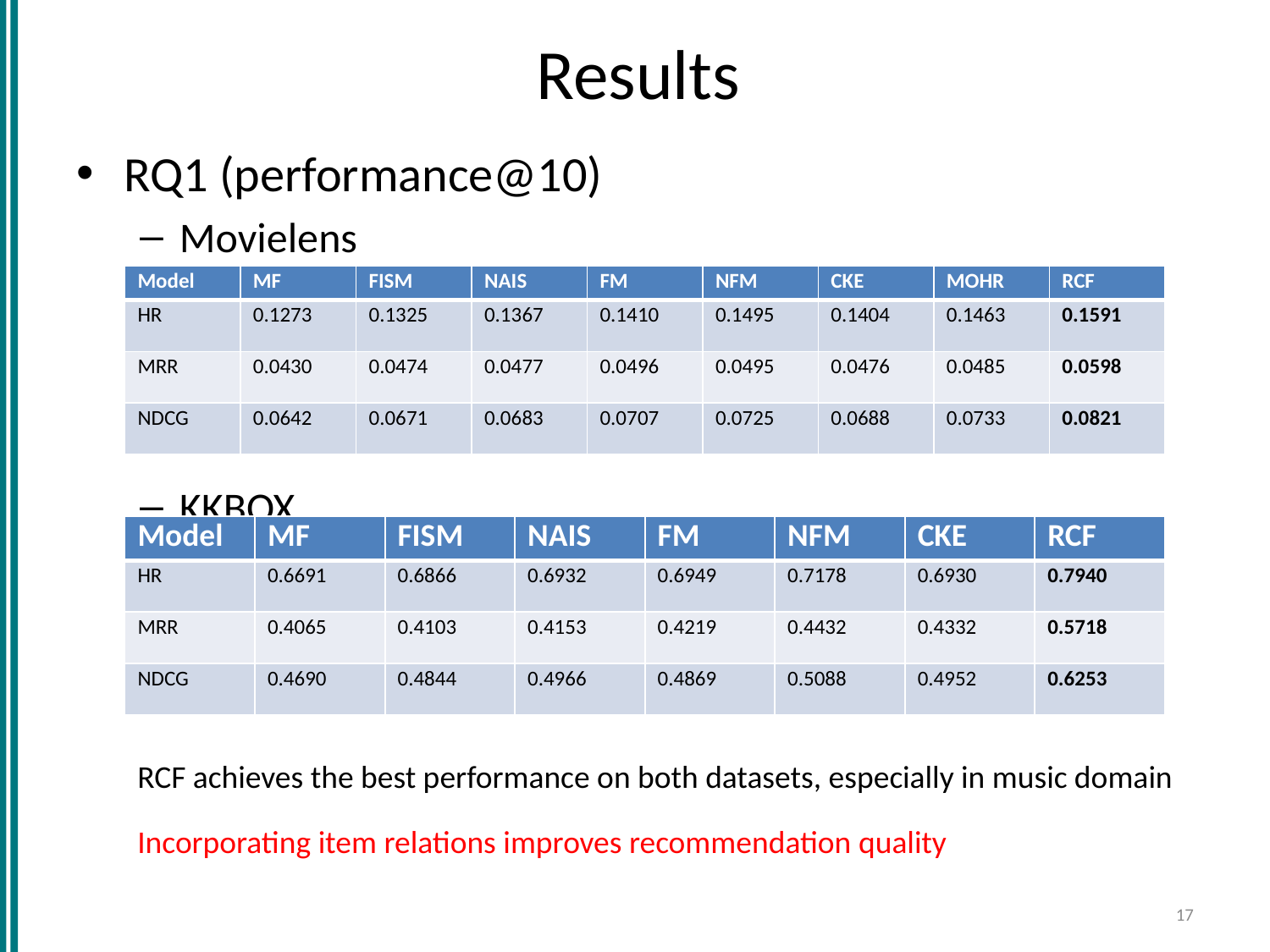

# Results
RQ1 (performance@10)
Movielens

KKBOX

| Model | MF | FISM | NAIS | FM | NFM | CKE | MOHR | RCF |
| --- | --- | --- | --- | --- | --- | --- | --- | --- |
| HR | 0.1273 | 0.1325 | 0.1367 | 0.1410 | 0.1495 | 0.1404 | 0.1463 | 0.1591 |
| MRR | 0.0430 | 0.0474 | 0.0477 | 0.0496 | 0.0495 | 0.0476 | 0.0485 | 0.0598 |
| NDCG | 0.0642 | 0.0671 | 0.0683 | 0.0707 | 0.0725 | 0.0688 | 0.0733 | 0.0821 |
| Model | MF | FISM | NAIS | FM | NFM | CKE | RCF |
| --- | --- | --- | --- | --- | --- | --- | --- |
| HR | 0.6691 | 0.6866 | 0.6932 | 0.6949 | 0.7178 | 0.6930 | 0.7940 |
| MRR | 0.4065 | 0.4103 | 0.4153 | 0.4219 | 0.4432 | 0.4332 | 0.5718 |
| NDCG | 0.4690 | 0.4844 | 0.4966 | 0.4869 | 0.5088 | 0.4952 | 0.6253 |
RCF achieves the best performance on both datasets, especially in music domain
Incorporating item relations improves recommendation quality
17